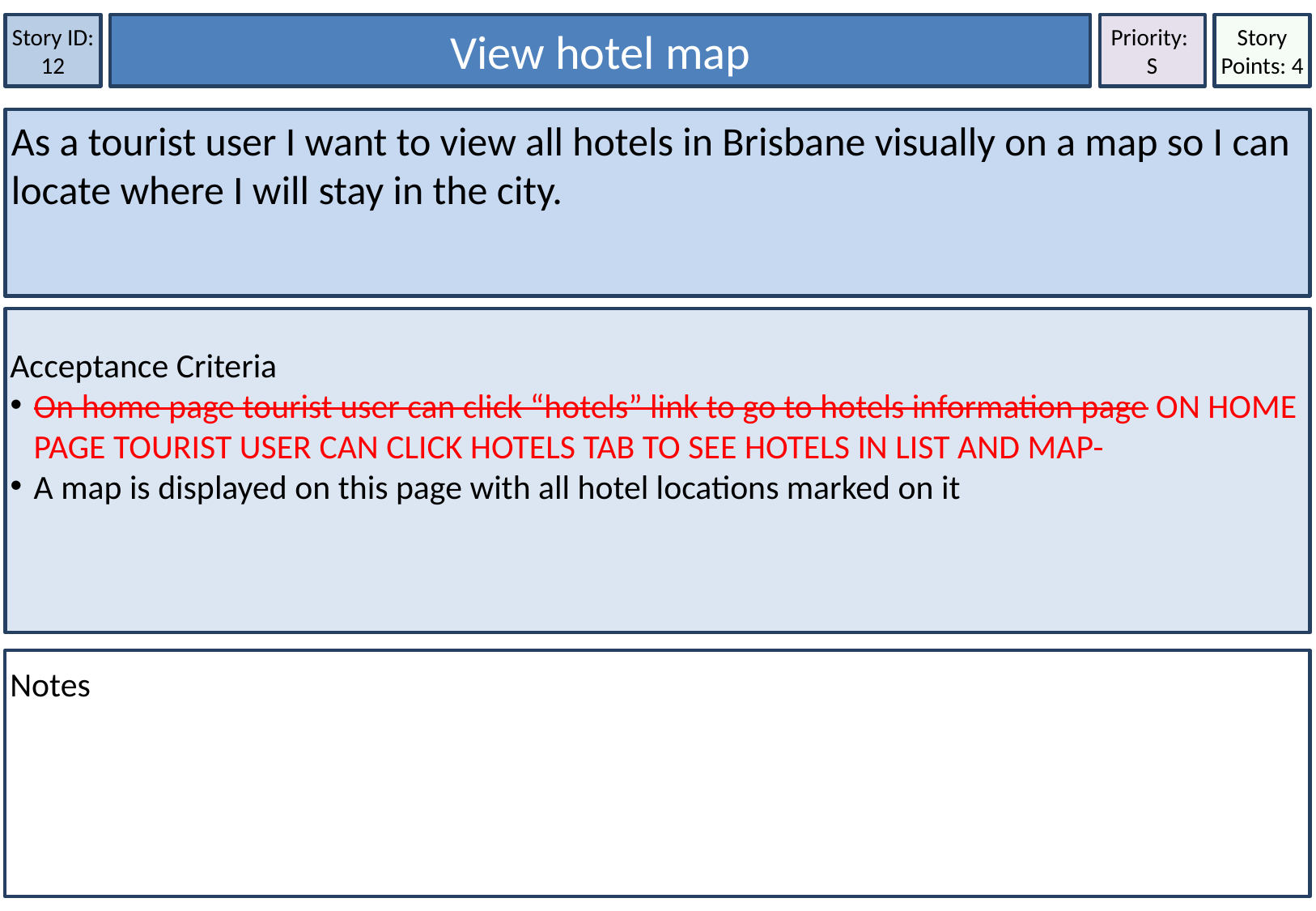

Story Points: 4

View hotel map
Story ID: 12
Priority:
S

As a tourist user I want to view all hotels in Brisbane visually on a map so I can locate where I will stay in the city.

Acceptance Criteria
On home page tourist user can click “hotels” link to go to hotels information page ON HOME PAGE TOURIST USER CAN CLICK HOTELS TAB TO SEE HOTELS IN LIST AND MAP
A map is displayed on this page with all hotel locations marked on it

Notes